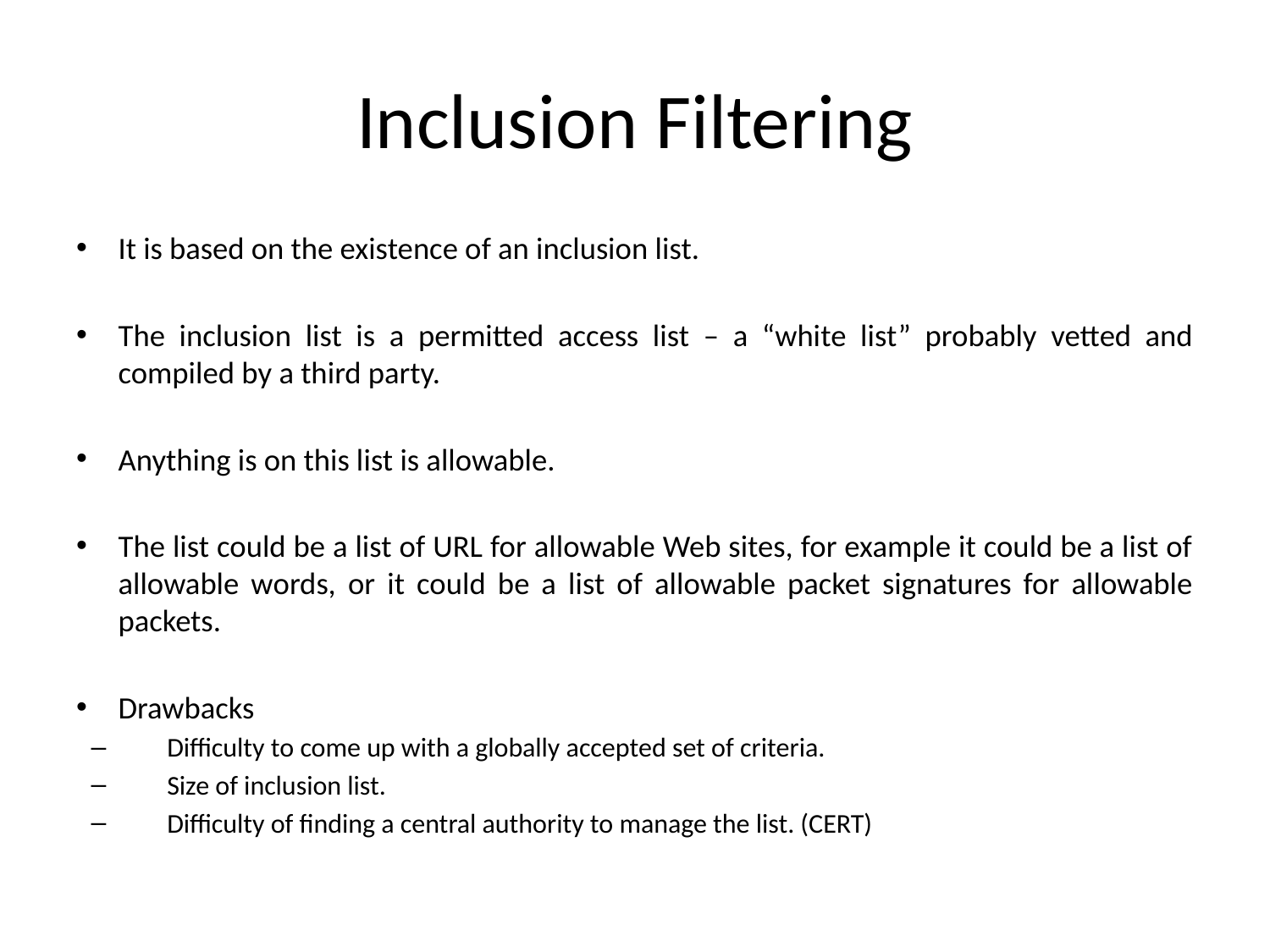

# Inclusion Filtering
It is based on the existence of an inclusion list.

The inclusion list is a permitted access list – a “white list” probably vetted and compiled by a third party.

Anything is on this list is allowable.

The list could be a list of URL for allowable Web sites, for example it could be a list of allowable words, or it could be a list of allowable packet signatures for allowable packets.

Drawbacks
Difficulty to come up with a globally accepted set of criteria.
Size of inclusion list.
Difficulty of finding a central authority to manage the list. (CERT)